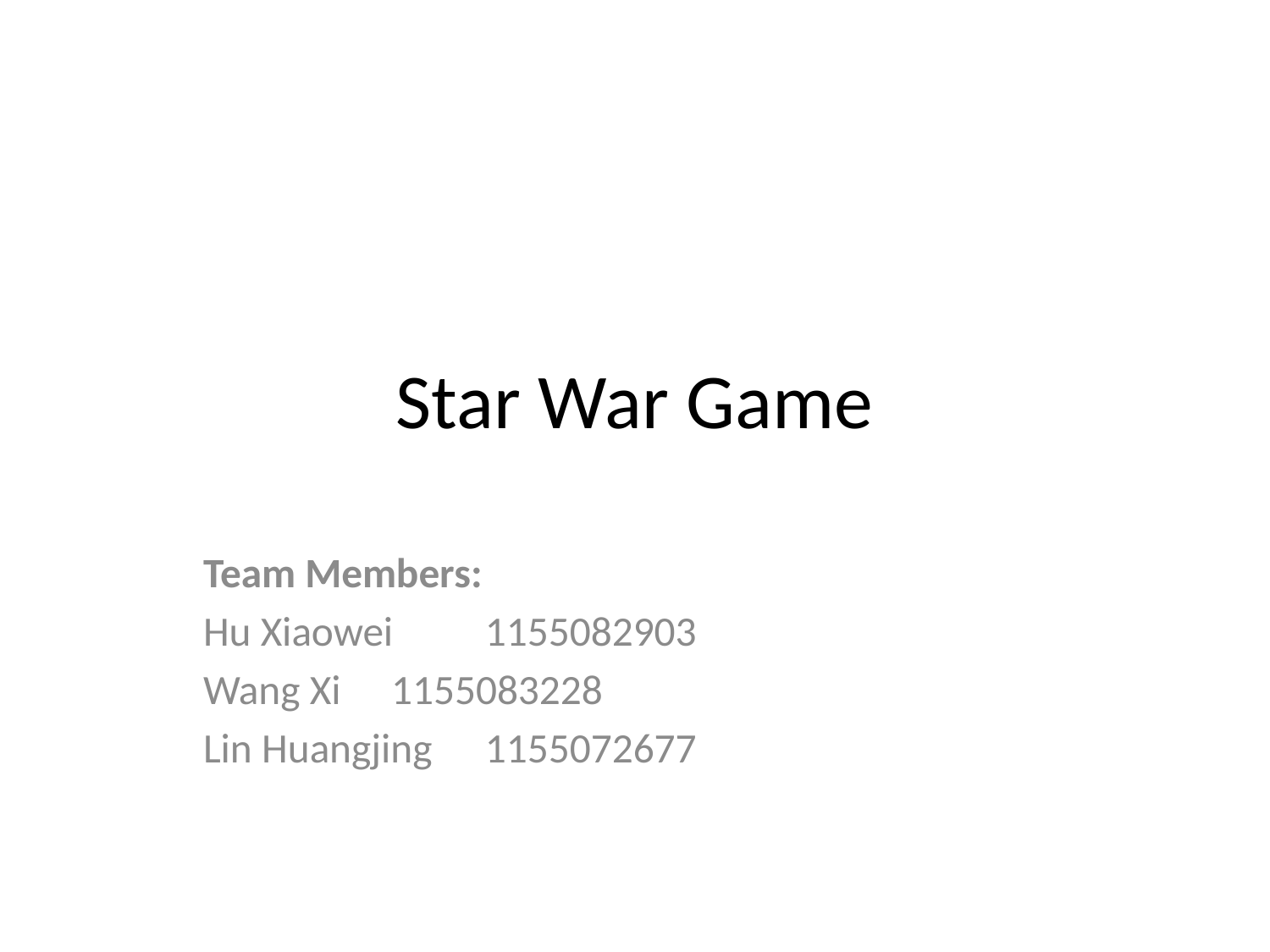

# Star War Game
Team Members:
Hu Xiaowei			1155082903
Wang Xi				1155083228
Lin Huangjing		1155072677